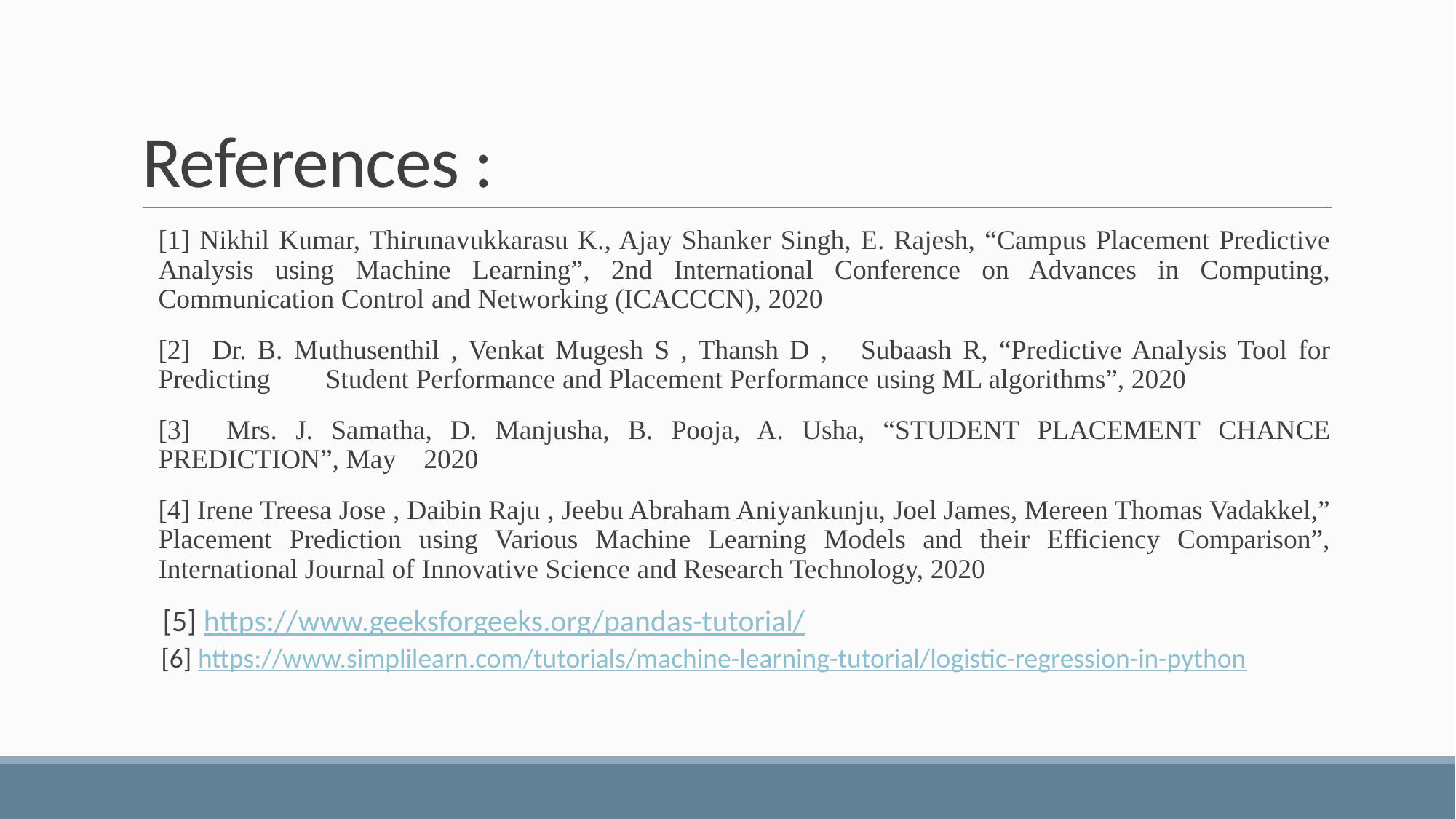

# References :
[1] Nikhil Kumar, Thirunavukkarasu K., Ajay Shanker Singh, E. Rajesh, “Campus Placement Predictive Analysis using Machine Learning”, 2nd International Conference on Advances in Computing, Communication Control and Networking (ICACCCN), 2020
[2]  Dr. B. Muthusenthil , Venkat Mugesh S , Thansh D ,   Subaash R, “Predictive Analysis Tool for Predicting        Student Performance and Placement Performance using ML algorithms”, 2020
[3]  Mrs. J. Samatha, D. Manjusha, B. Pooja, A. Usha, “STUDENT PLACEMENT CHANCE PREDICTION”, May    2020
[4] Irene Treesa Jose , Daibin Raju , Jeebu Abraham Aniyankunju, Joel James, Mereen Thomas Vadakkel,” Placement Prediction using Various Machine Learning Models and their Efficiency Comparison”, International Journal of Innovative Science and Research Technology, 2020
   [5] https://www.geeksforgeeks.org/pandas-tutorial/
 [6] https://www.simplilearn.com/tutorials/machine-learning-tutorial/logistic-regression-in-python